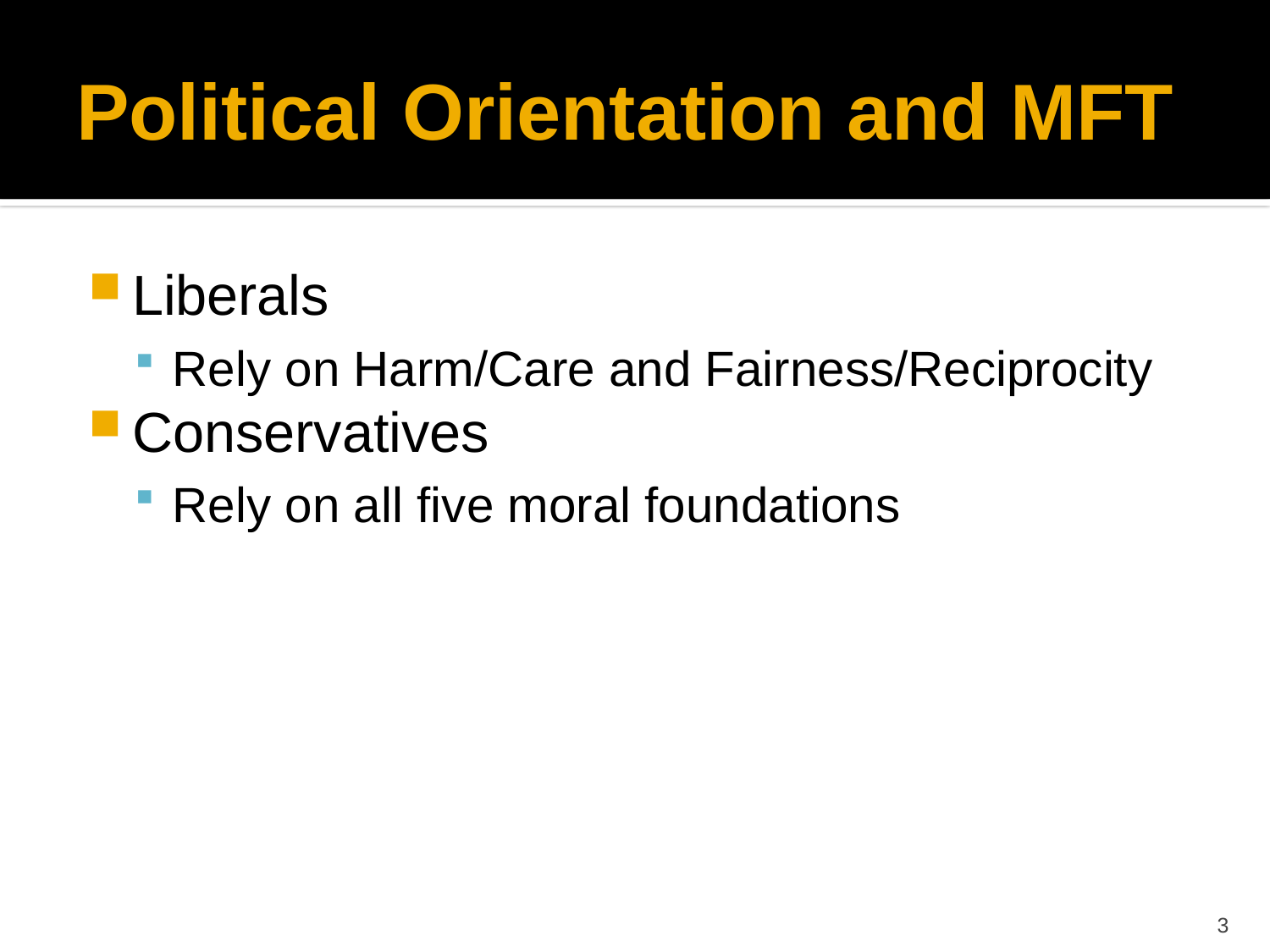

# Political Orientation and MFT
Liberals
Rely on Harm/Care and Fairness/Reciprocity
Conservatives
Rely on all five moral foundations
3